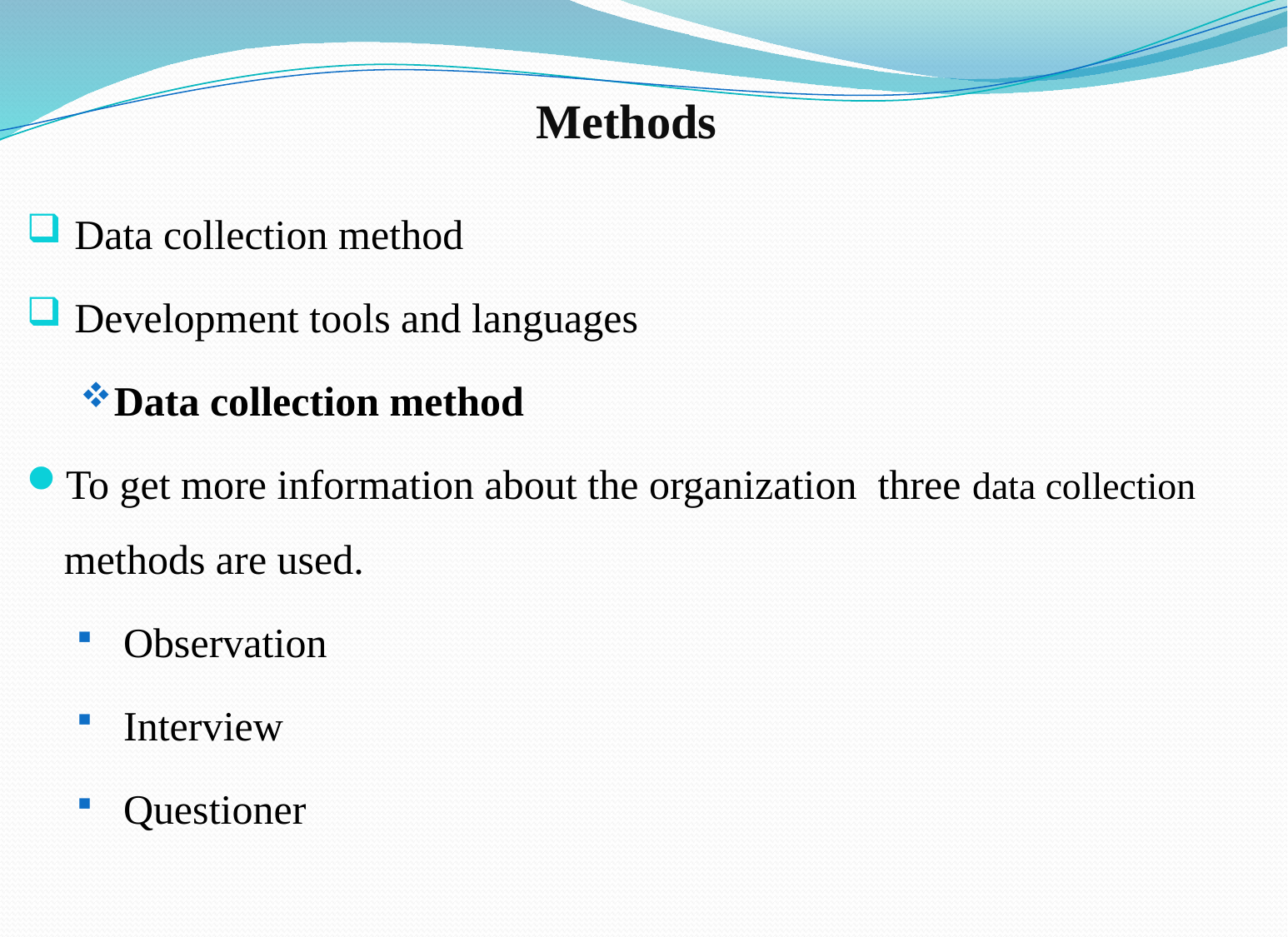

# Methods
 Data collection method
 Development tools and languages
Data collection method
To get more information about the organization  three data collection methods are used.
Observation
Interview
Questioner